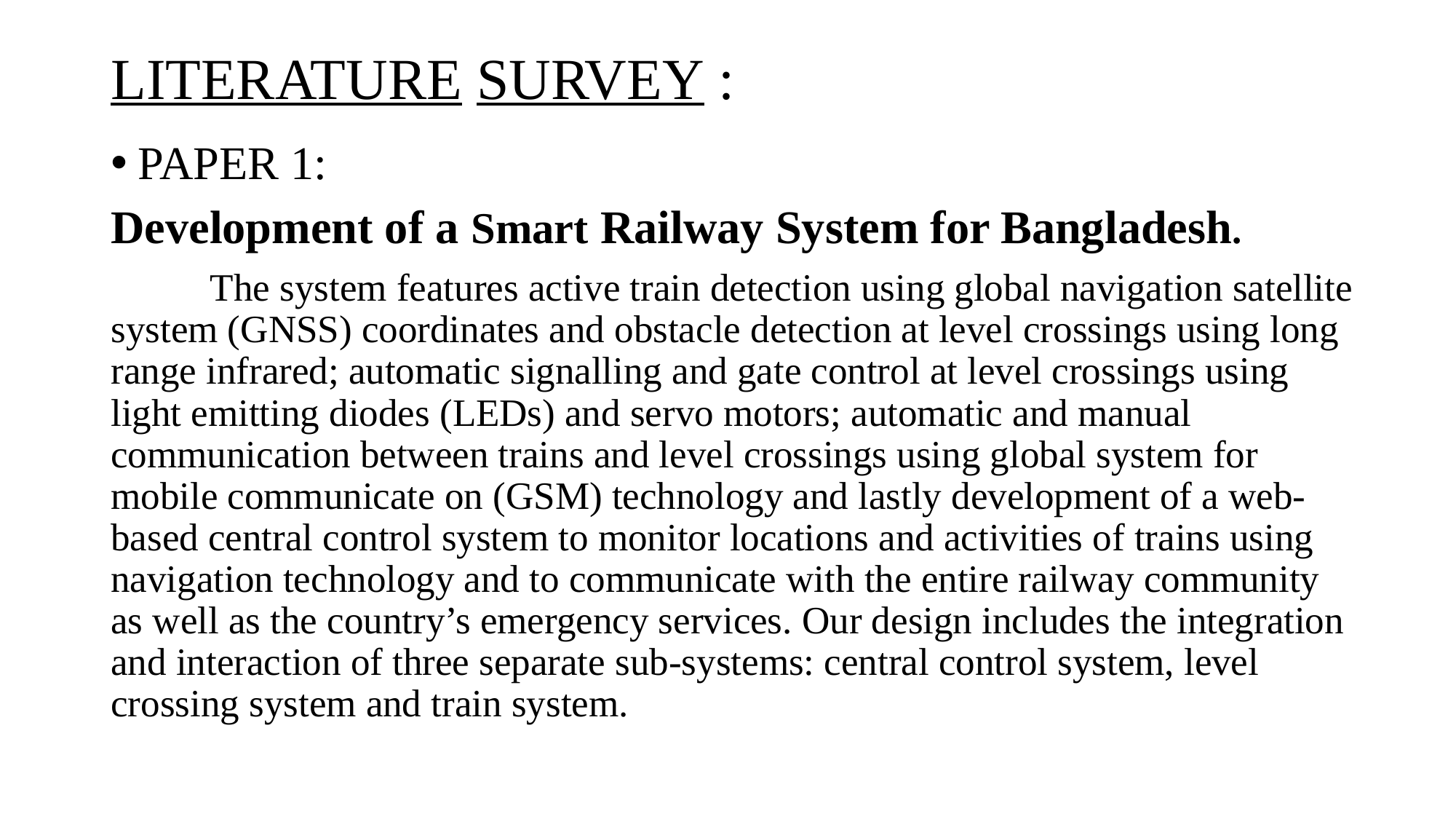

# LITERATURE SURVEY :
PAPER 1:
Development of a Smart Railway System for Bangladesh.
	The system features active train detection using global navigation satellite system (GNSS) coordinates and obstacle detection at level crossings using long range infrared; automatic signalling and gate control at level crossings using light emitting diodes (LEDs) and servo motors; automatic and manual communication between trains and level crossings using global system for mobile communicate on (GSM) technology and lastly development of a web-based central control system to monitor locations and activities of trains using navigation technology and to communicate with the entire railway community as well as the country’s emergency services. Our design includes the integration and interaction of three separate sub-systems: central control system, level crossing system and train system.